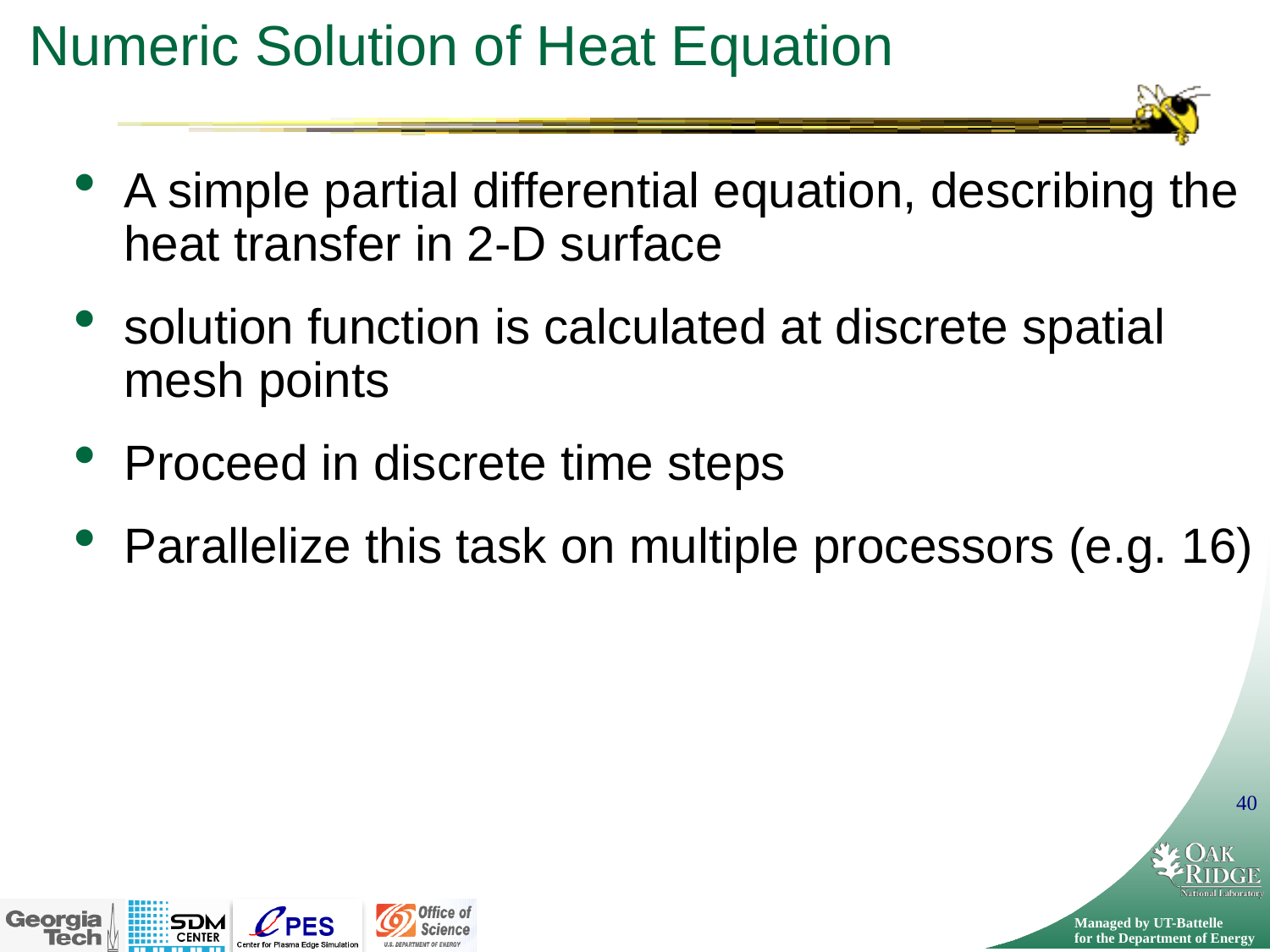

# Numeric Solution of Heat Equation
A simple partial differential equation, describing the heat transfer in 2-D surface
solution function is calculated at discrete spatial mesh points
Proceed in discrete time steps
Parallelize this task on multiple processors (e.g. 16)